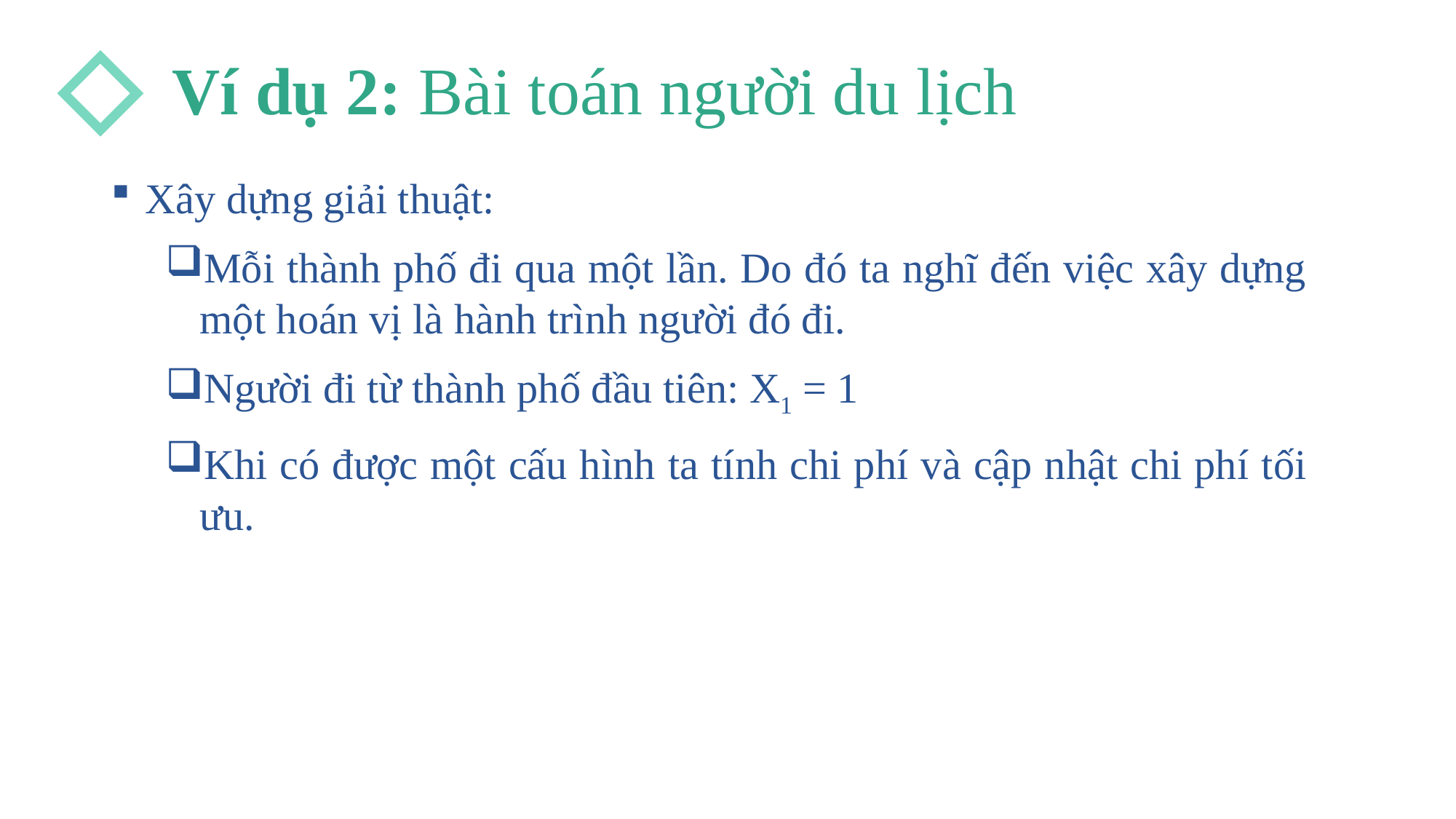

Ví dụ 2: Bài toán người du lịch

Xây dựng giải thuật:
Mỗi thành phố đi qua một lần. Do đó ta nghĩ đến việc xây dựng một hoán vị là hành trình người đó đi.
Người đi từ thành phố đầu tiên: X1 = 1
Khi có được một cấu hình ta tính chi phí và cập nhật chi phí tối ưu.